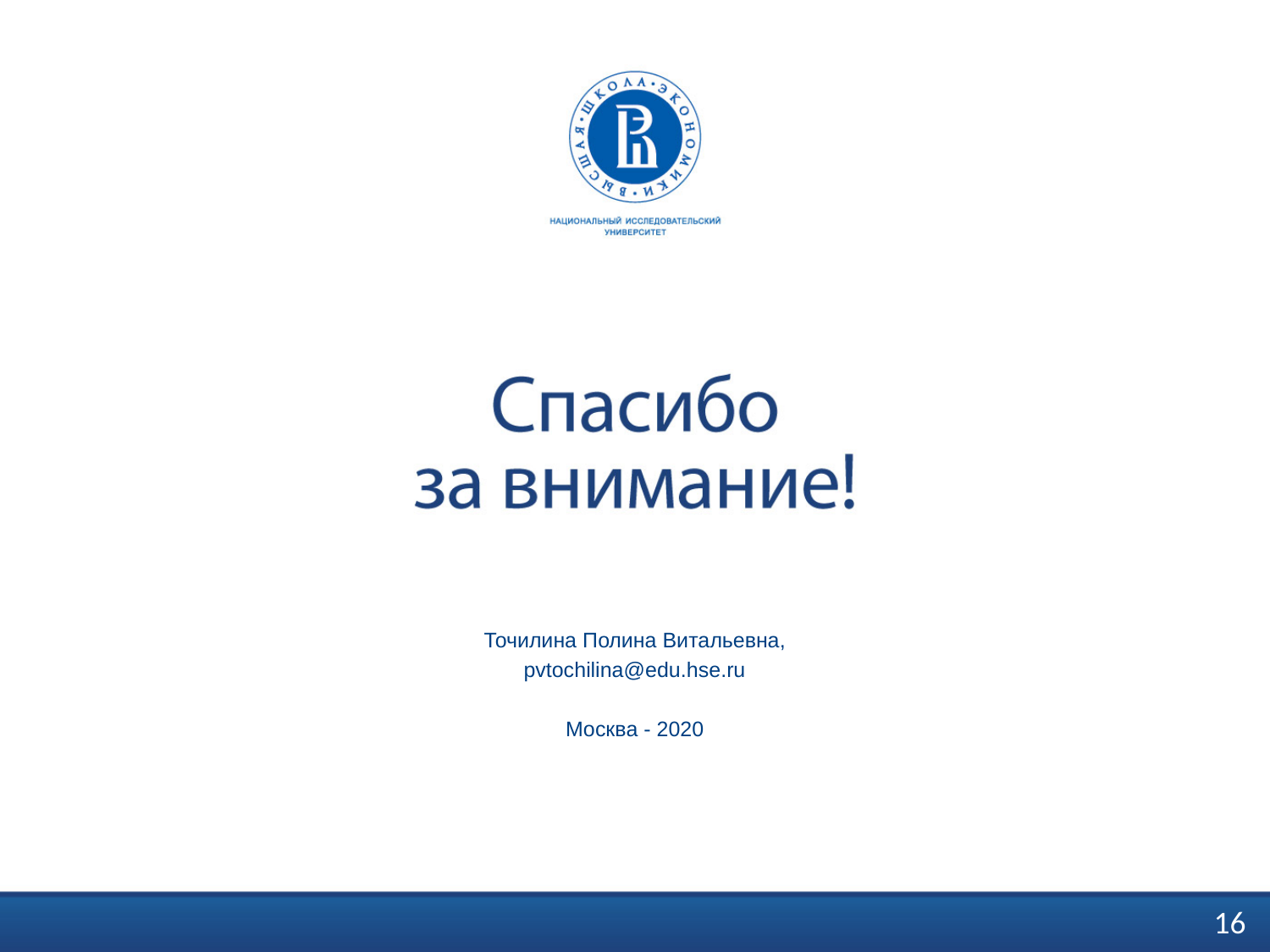

Точилина Полина Витальевна,
pvtochilina@edu.hse.ru

Москва - 2020
16